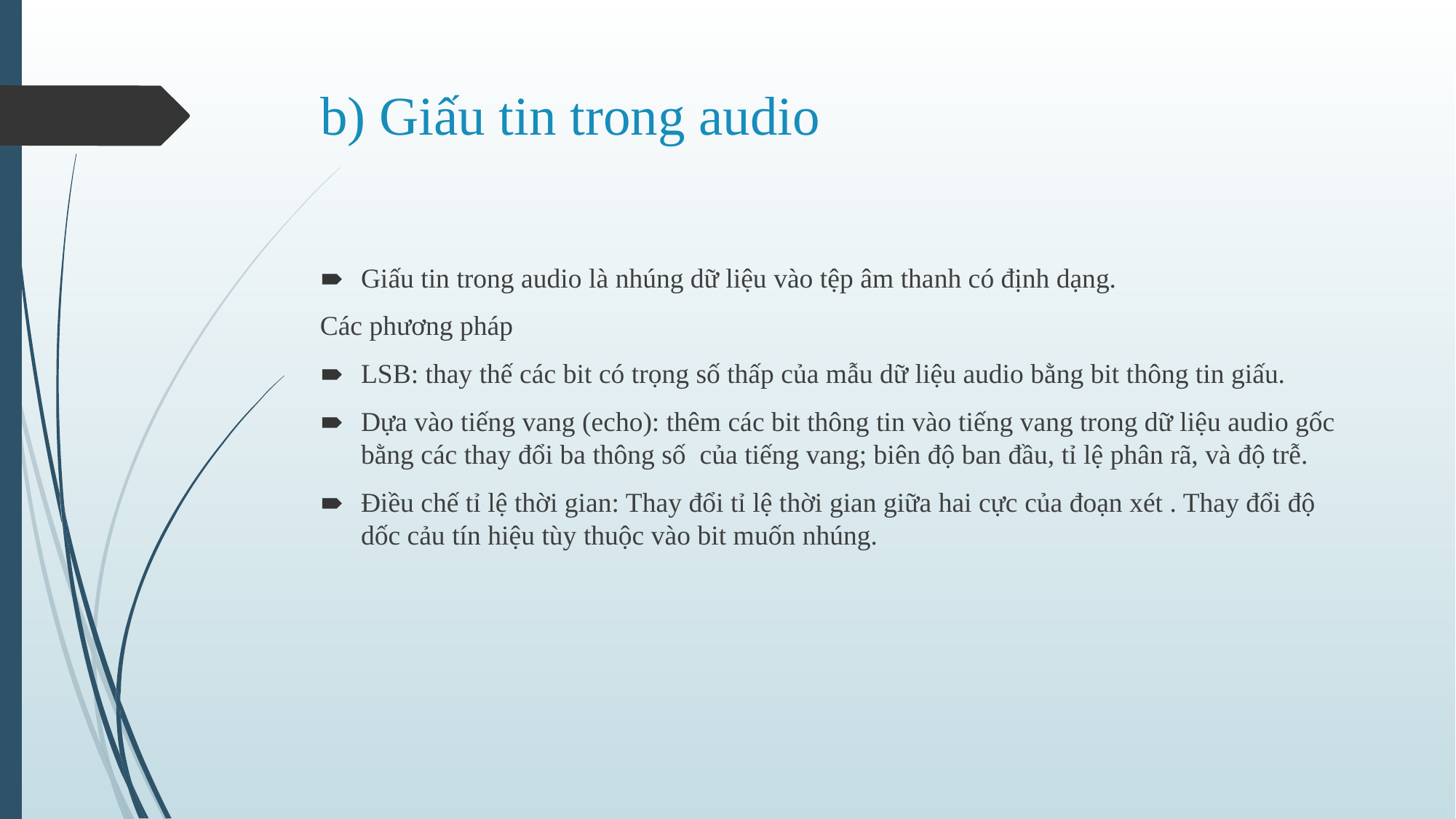

# b) Giấu tin trong audio
Giấu tin trong audio là nhúng dữ liệu vào tệp âm thanh có định dạng.
Các phương pháp
LSB: thay thế các bit có trọng số thấp của mẫu dữ liệu audio bằng bit thông tin giấu.
Dựa vào tiếng vang (echo): thêm các bit thông tin vào tiếng vang trong dữ liệu audio gốc bằng các thay đổi ba thông số  của tiếng vang; biên độ ban đầu, tỉ lệ phân rã, và độ trễ.
Điều chế tỉ lệ thời gian: Thay đổi tỉ lệ thời gian giữa hai cực của đoạn xét . Thay đổi độ dốc cảu tín hiệu tùy thuộc vào bit muốn nhúng.